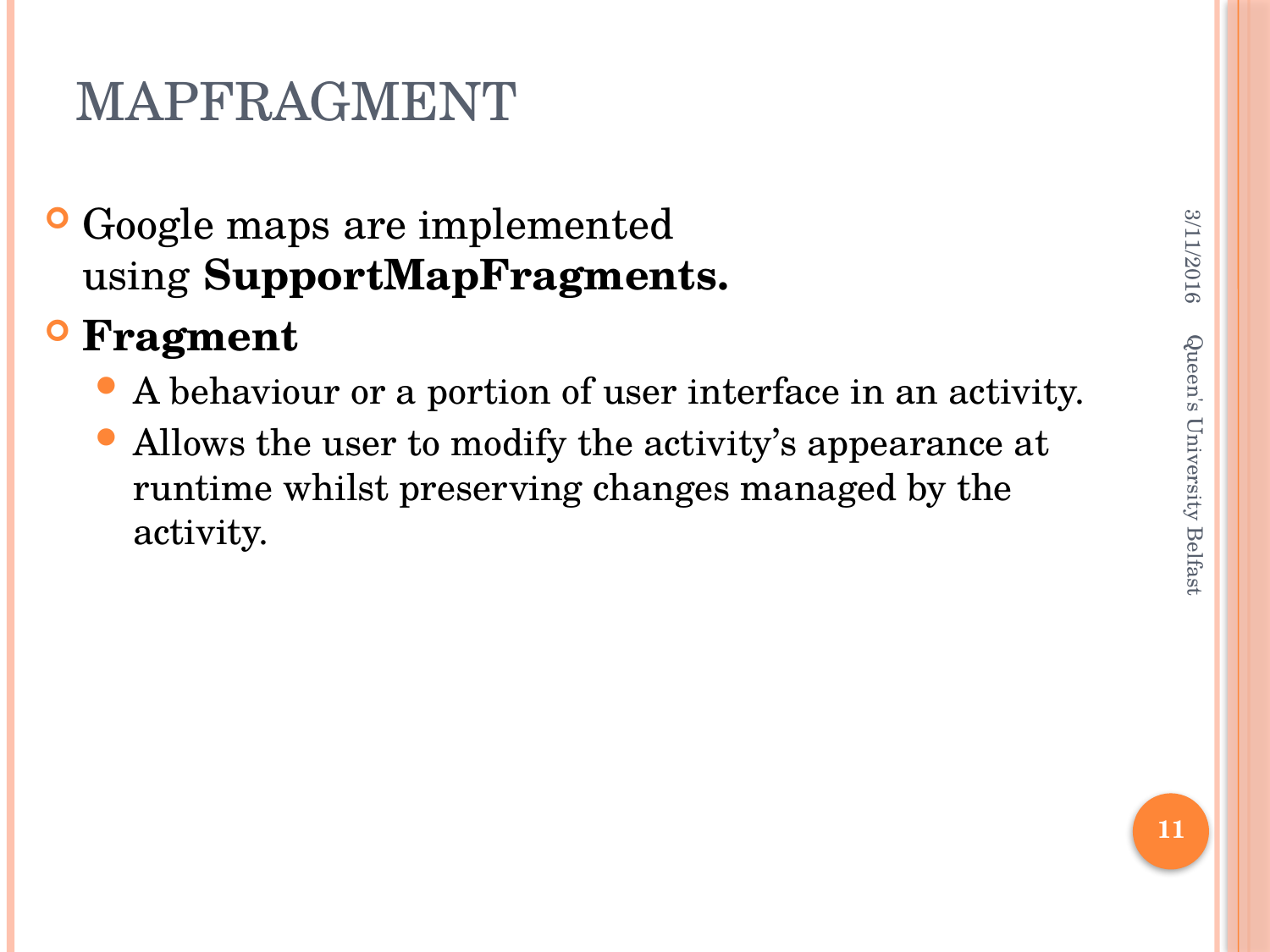

# Mapfragment
3/11/2016
Google maps are implemented using SupportMapFragments.
Fragment
A behaviour or a portion of user interface in an activity.
Allows the user to modify the activity’s appearance at runtime whilst preserving changes managed by the activity.
Queen's University Belfast
11